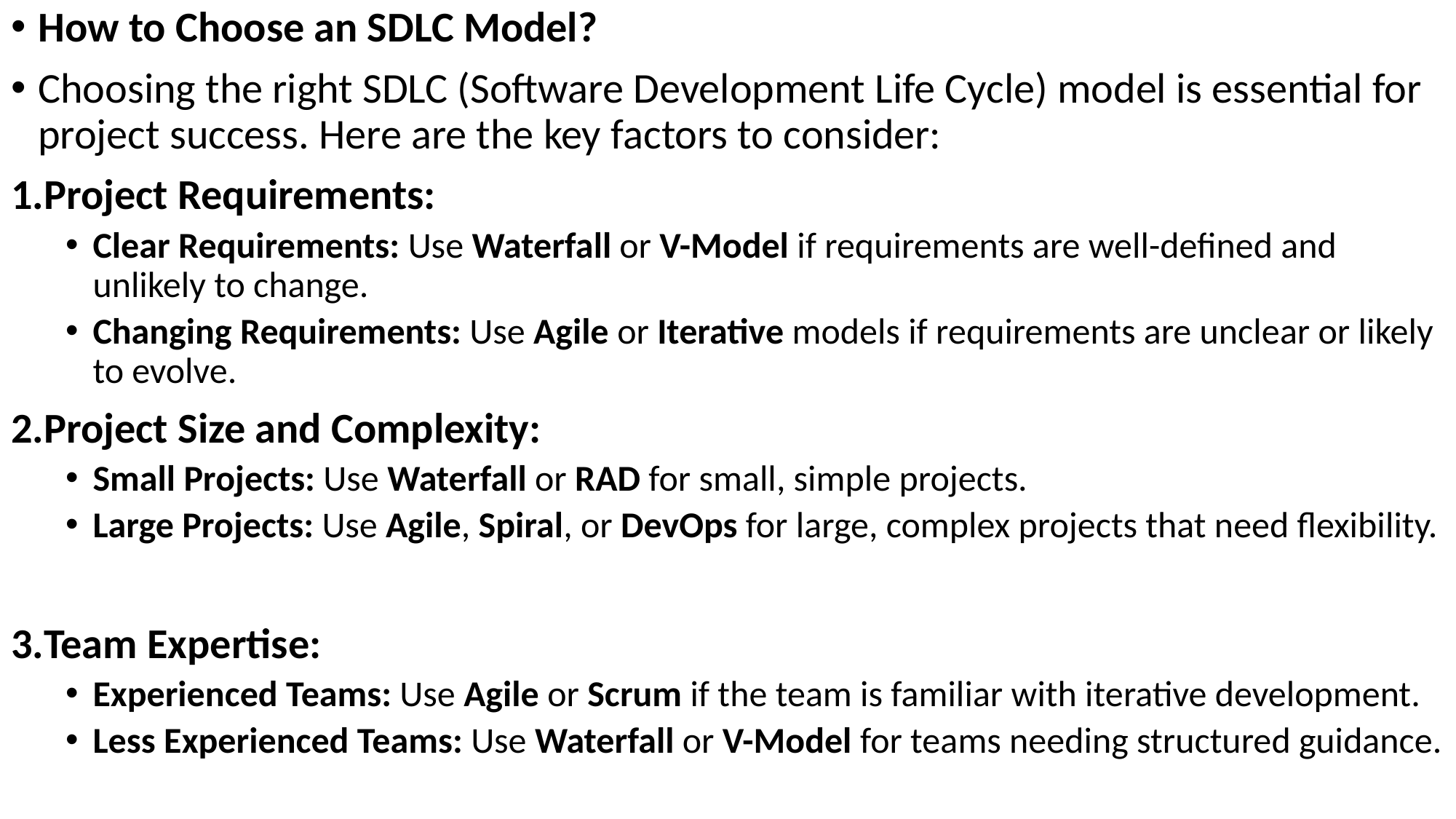

How to Choose an SDLC Model?
Choosing the right SDLC (Software Development Life Cycle) model is essential for project success. Here are the key factors to consider:
Project Requirements:
Clear Requirements: Use Waterfall or V-Model if requirements are well-defined and unlikely to change.
Changing Requirements: Use Agile or Iterative models if requirements are unclear or likely to evolve.
Project Size and Complexity:
Small Projects: Use Waterfall or RAD for small, simple projects.
Large Projects: Use Agile, Spiral, or DevOps for large, complex projects that need flexibility.

Team Expertise:
Experienced Teams: Use Agile or Scrum if the team is familiar with iterative development.
Less Experienced Teams: Use Waterfall or V-Model for teams needing structured guidance.